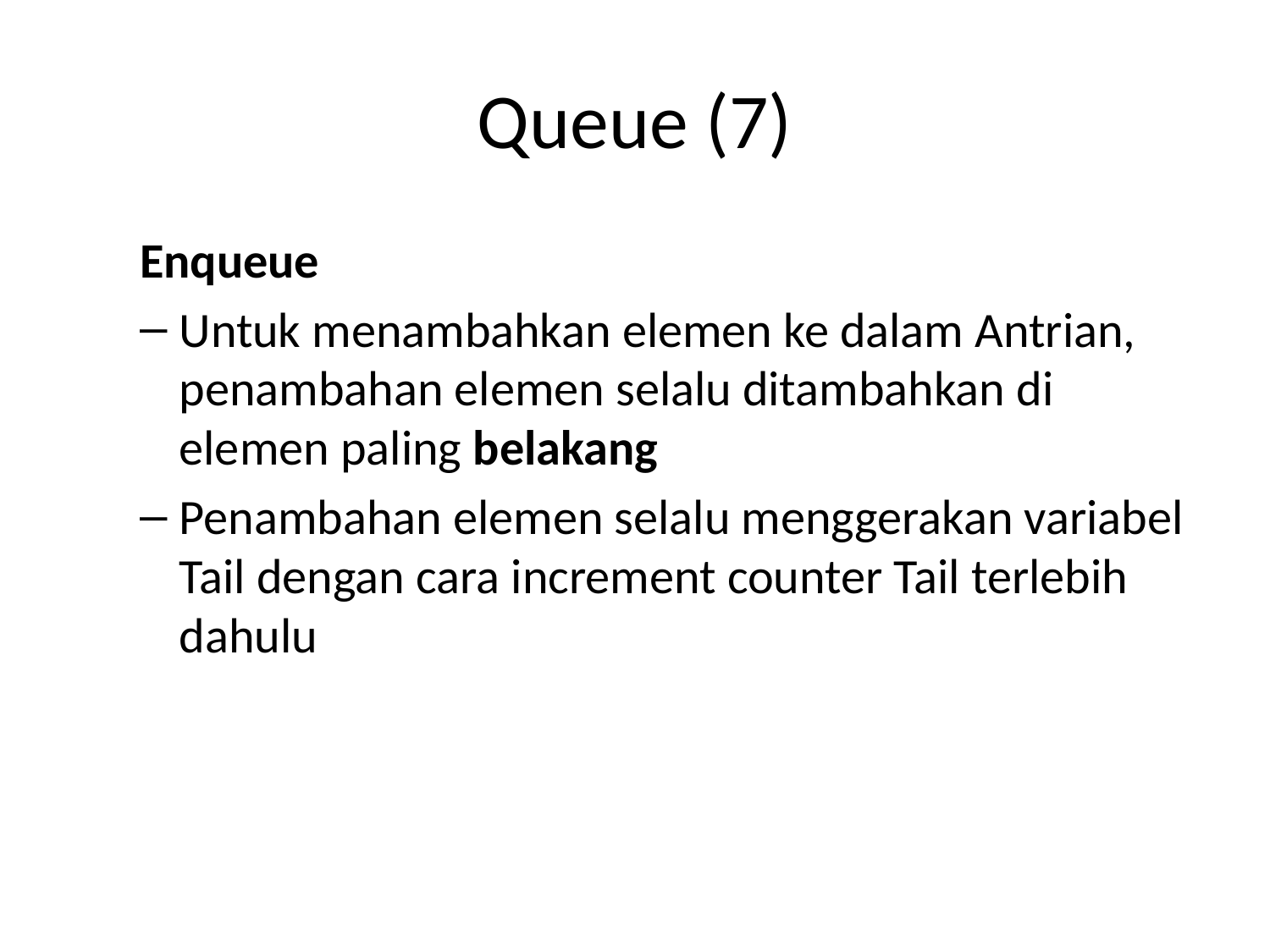

# Queue (7)
Enqueue
Untuk menambahkan elemen ke dalam Antrian, penambahan elemen selalu ditambahkan di elemen paling belakang
Penambahan elemen selalu menggerakan variabel Tail dengan cara increment counter Tail terlebih dahulu